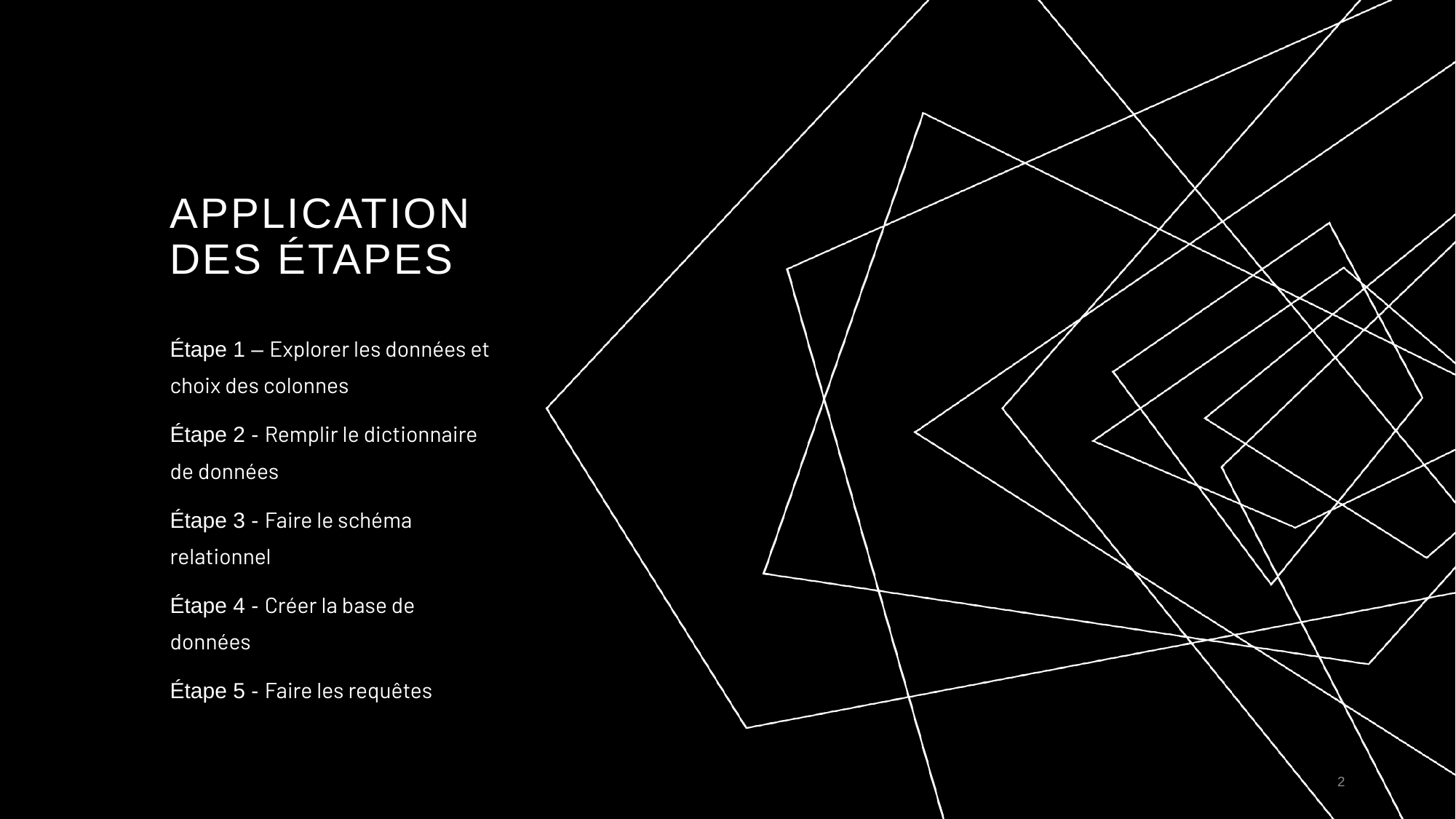

# Application des étapes
Étape 1 – Explorer les données et choix des colonnes
Étape 2 - Remplir le dictionnaire de données
Étape 3 - Faire le schéma relationnel
Étape 4 - Créer la base de données
Étape 5 - Faire les requêtes
2